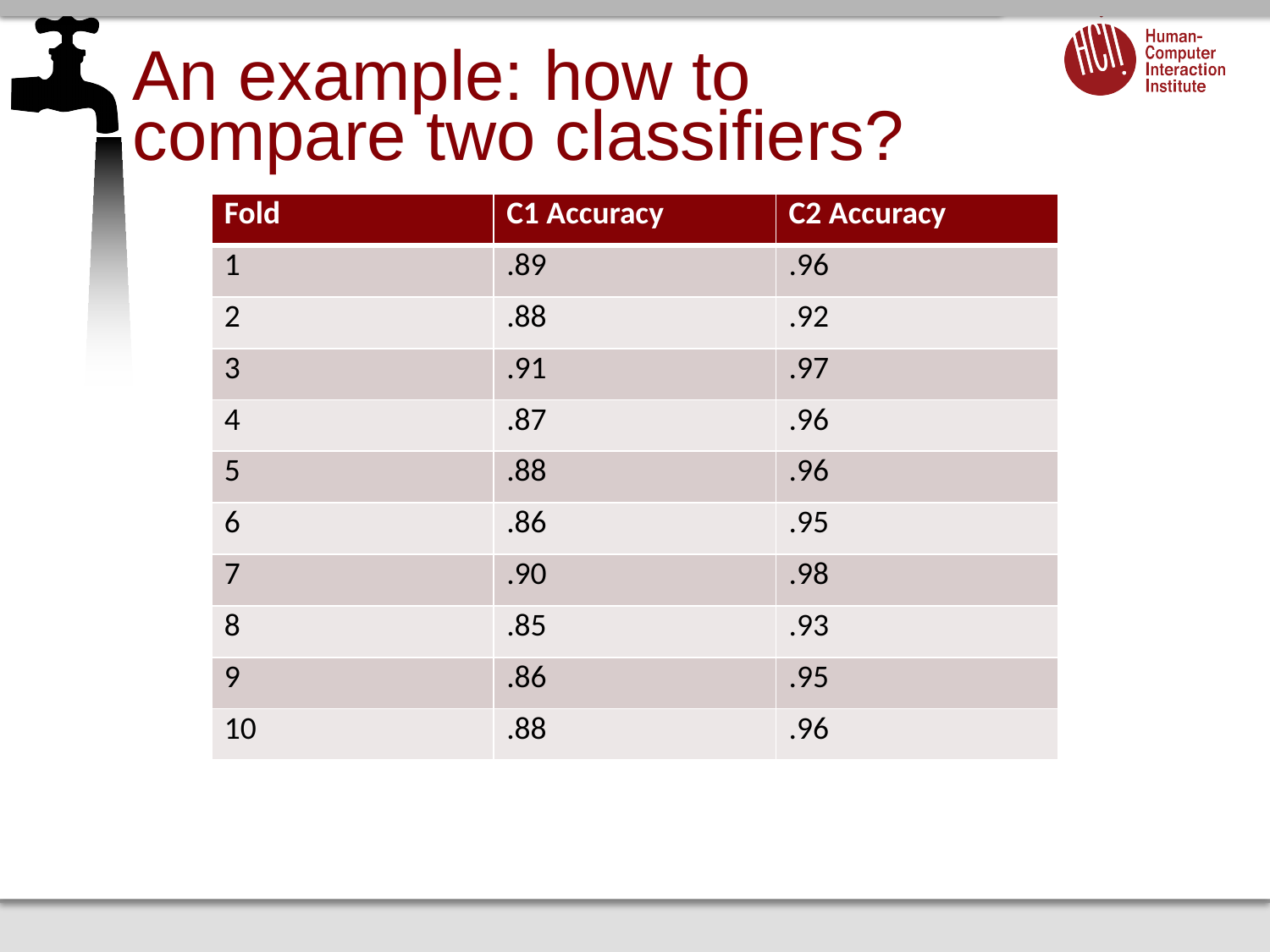

# An example: how to compare two classifiers?
| Fold | C1 Accuracy | C2 Accuracy |
| --- | --- | --- |
| 1 | .89 | .96 |
| 2 | .88 | .92 |
| 3 | .91 | .97 |
| 4 | .87 | .96 |
| 5 | .88 | .96 |
| 6 | .86 | .95 |
| 7 | .90 | .98 |
| 8 | .85 | .93 |
| 9 | .86 | .95 |
| 10 | .88 | .96 |